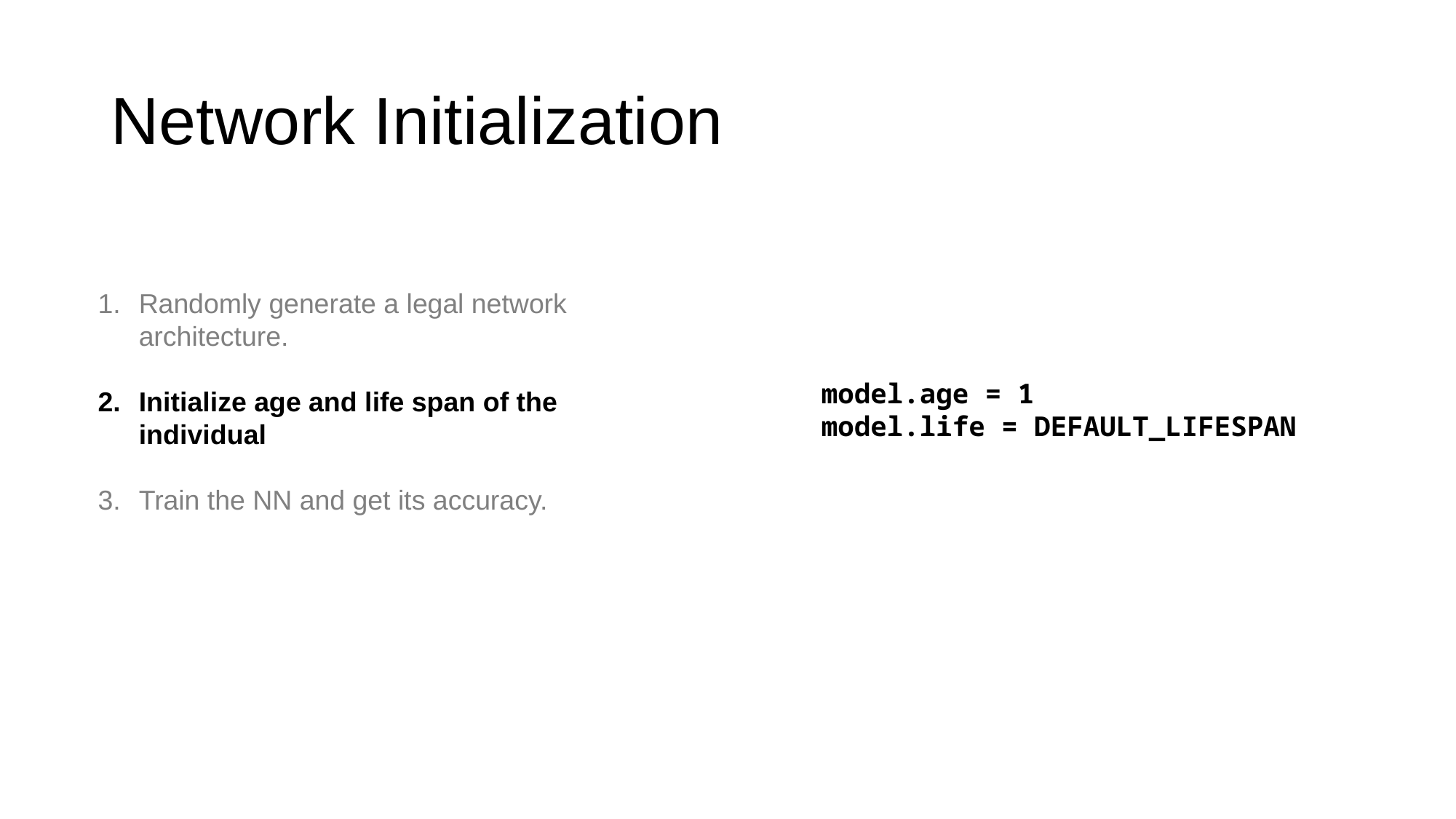

# Network Initialization
Randomly generate a legal network architecture.

Initialize age and life span of the individual

Train the NN and get its accuracy.
model.age = 1
model.life = DEFAULT_LIFESPAN